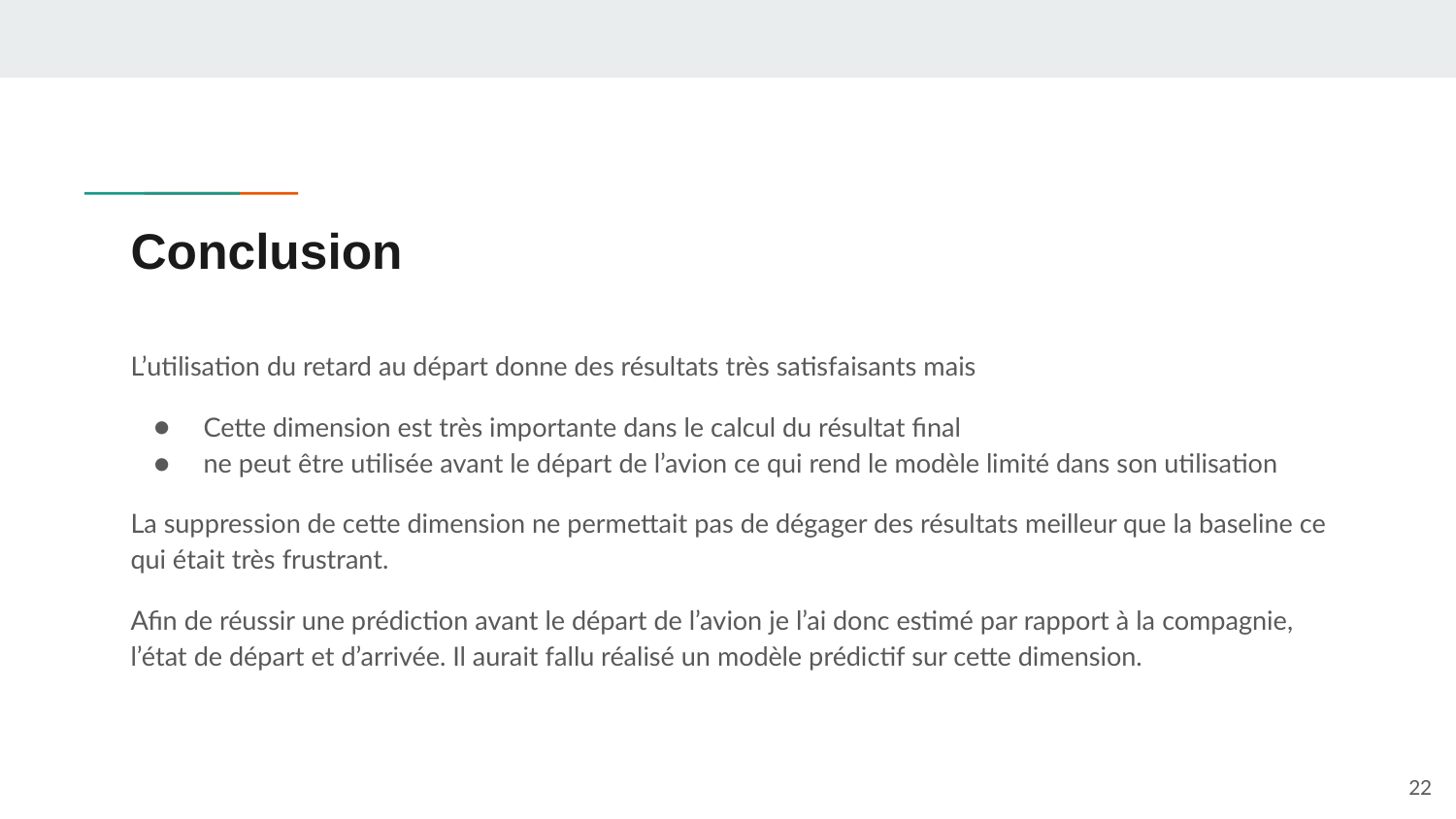

# Conclusion
L’utilisation du retard au départ donne des résultats très satisfaisants mais
Cette dimension est très importante dans le calcul du résultat final
ne peut être utilisée avant le départ de l’avion ce qui rend le modèle limité dans son utilisation
La suppression de cette dimension ne permettait pas de dégager des résultats meilleur que la baseline ce qui était très frustrant.
Afin de réussir une prédiction avant le départ de l’avion je l’ai donc estimé par rapport à la compagnie, l’état de départ et d’arrivée. Il aurait fallu réalisé un modèle prédictif sur cette dimension.
22